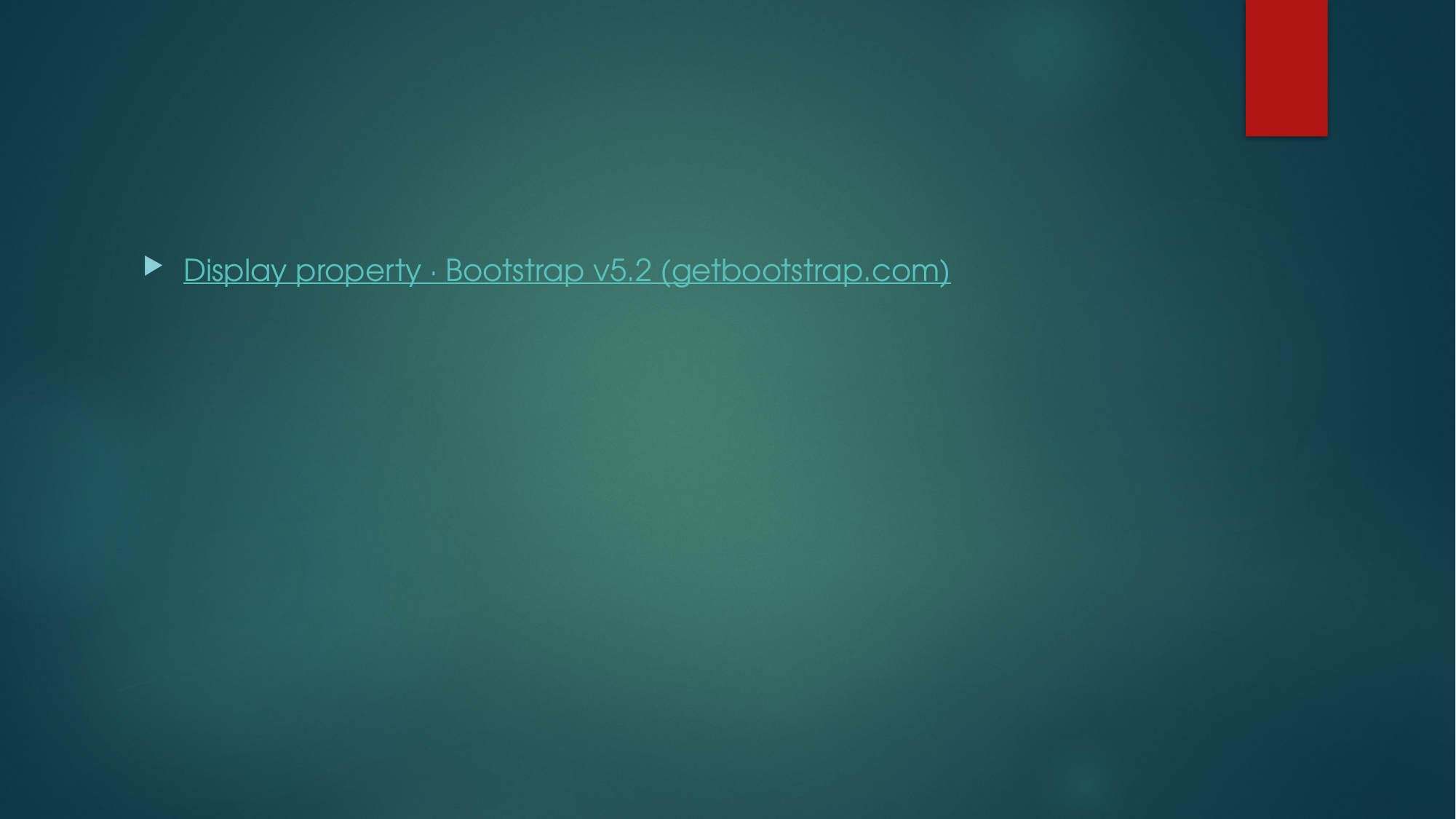

#
Display property · Bootstrap v5.2 (getbootstrap.com)